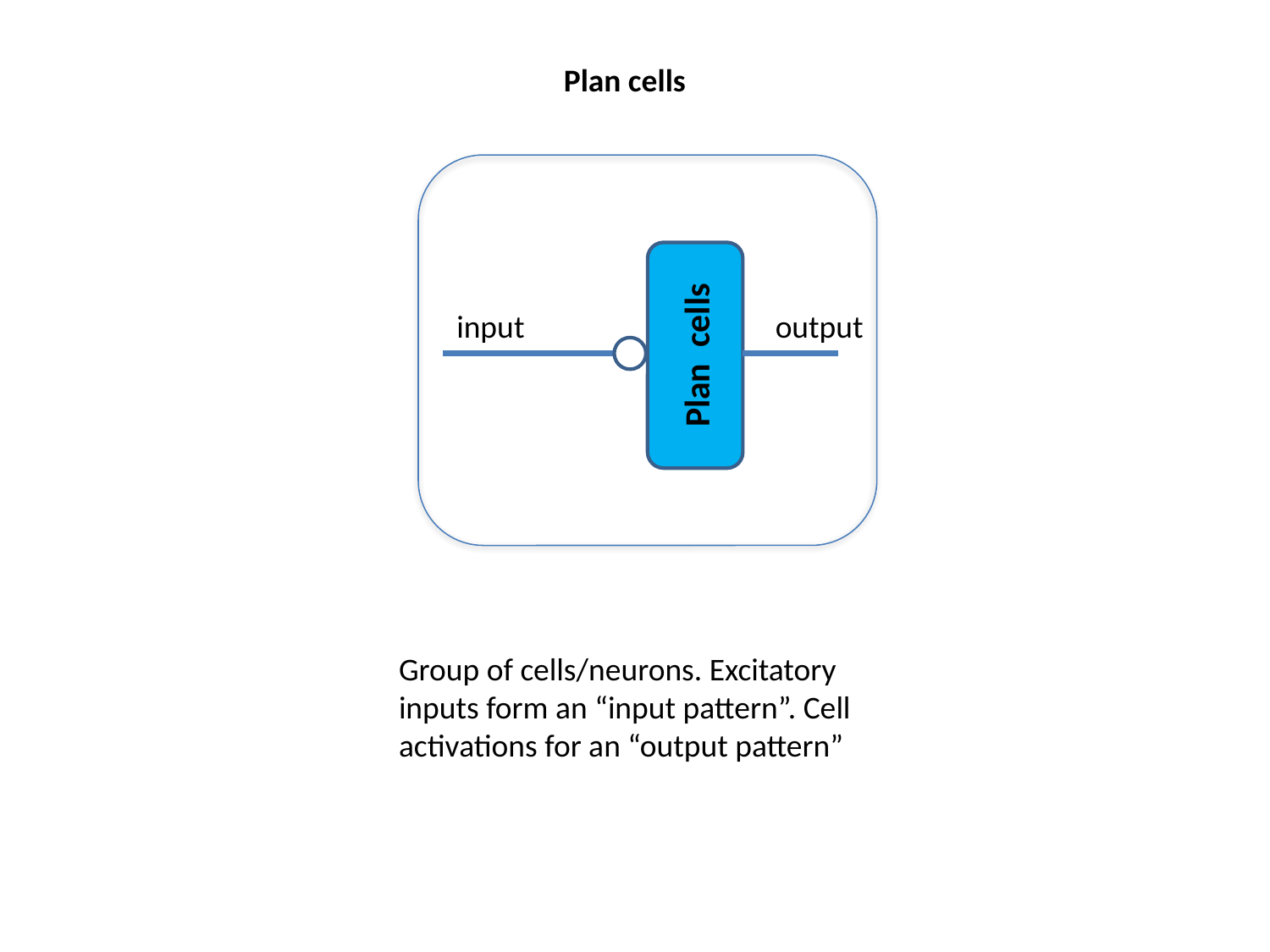

Plan cells

input
output
Plan  cells

Group of cells/neurons. Excitatory inputs form an “input pattern”. Cell activations for an “output pattern”